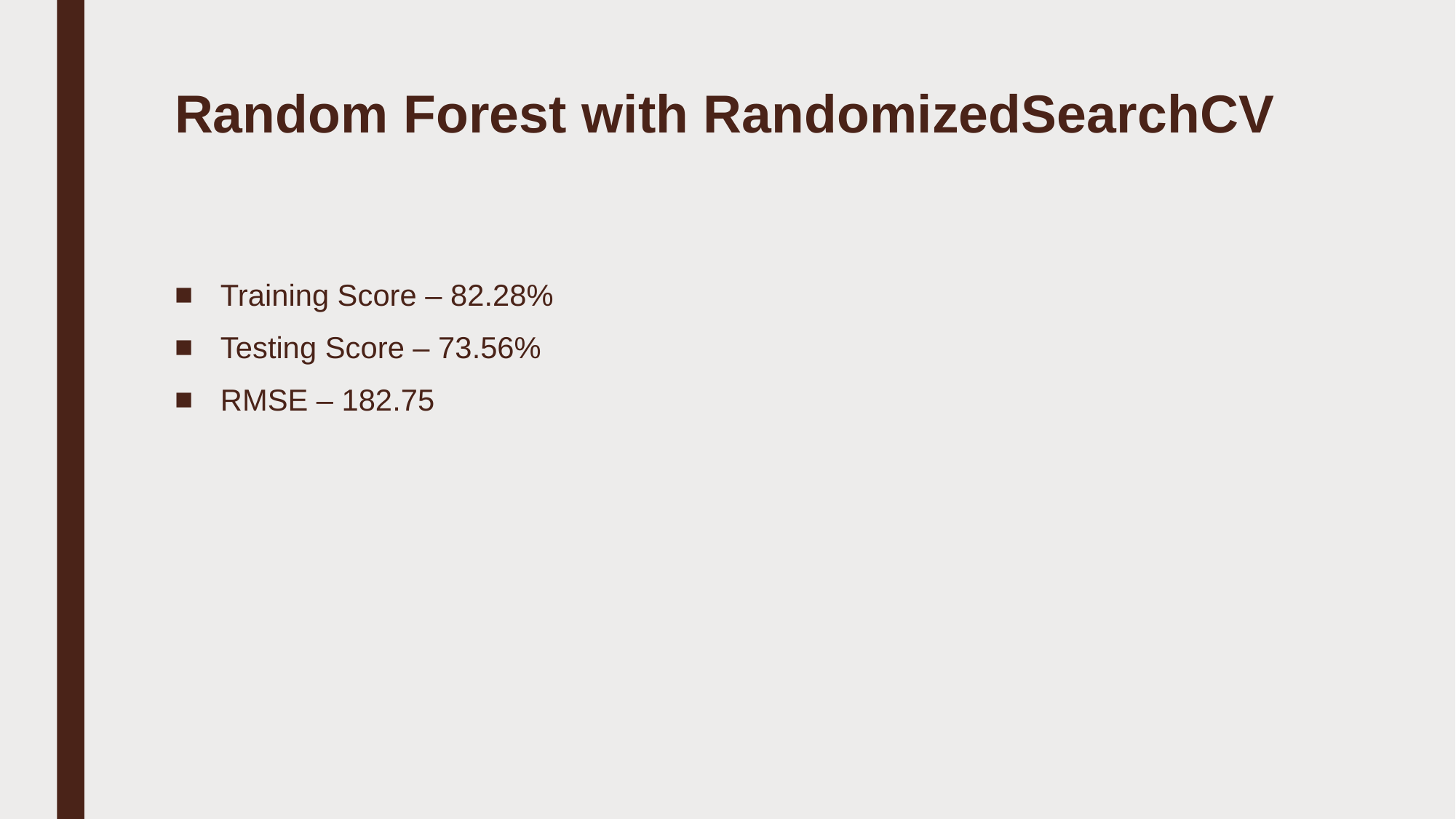

# Random Forest with RandomizedSearchCV
Training Score – 82.28%
Testing Score – 73.56%
RMSE – 182.75